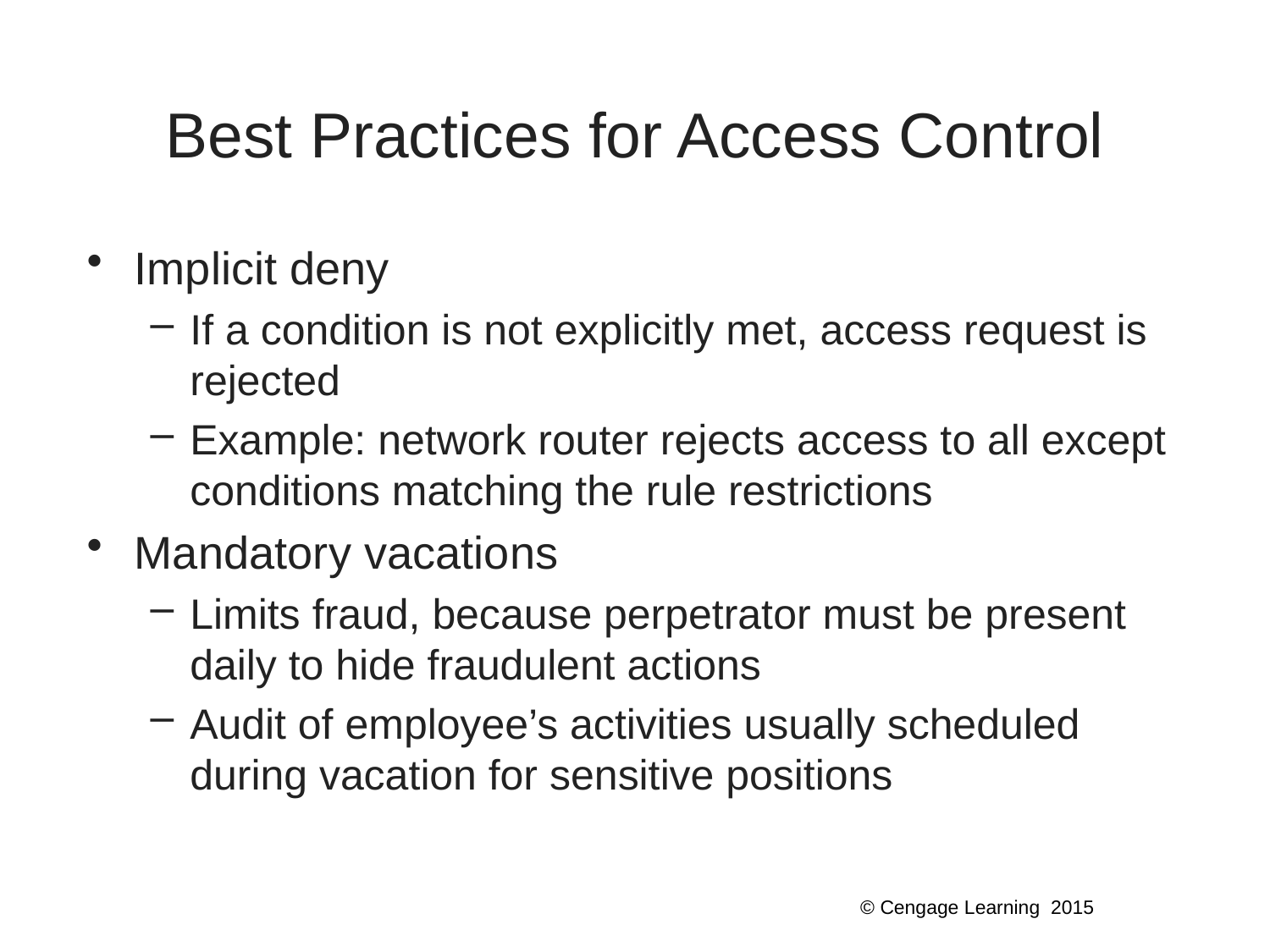

# Best Practices for Access Control
Implicit deny
If a condition is not explicitly met, access request is rejected
Example: network router rejects access to all except conditions matching the rule restrictions
Mandatory vacations
Limits fraud, because perpetrator must be present daily to hide fraudulent actions
Audit of employee’s activities usually scheduled during vacation for sensitive positions